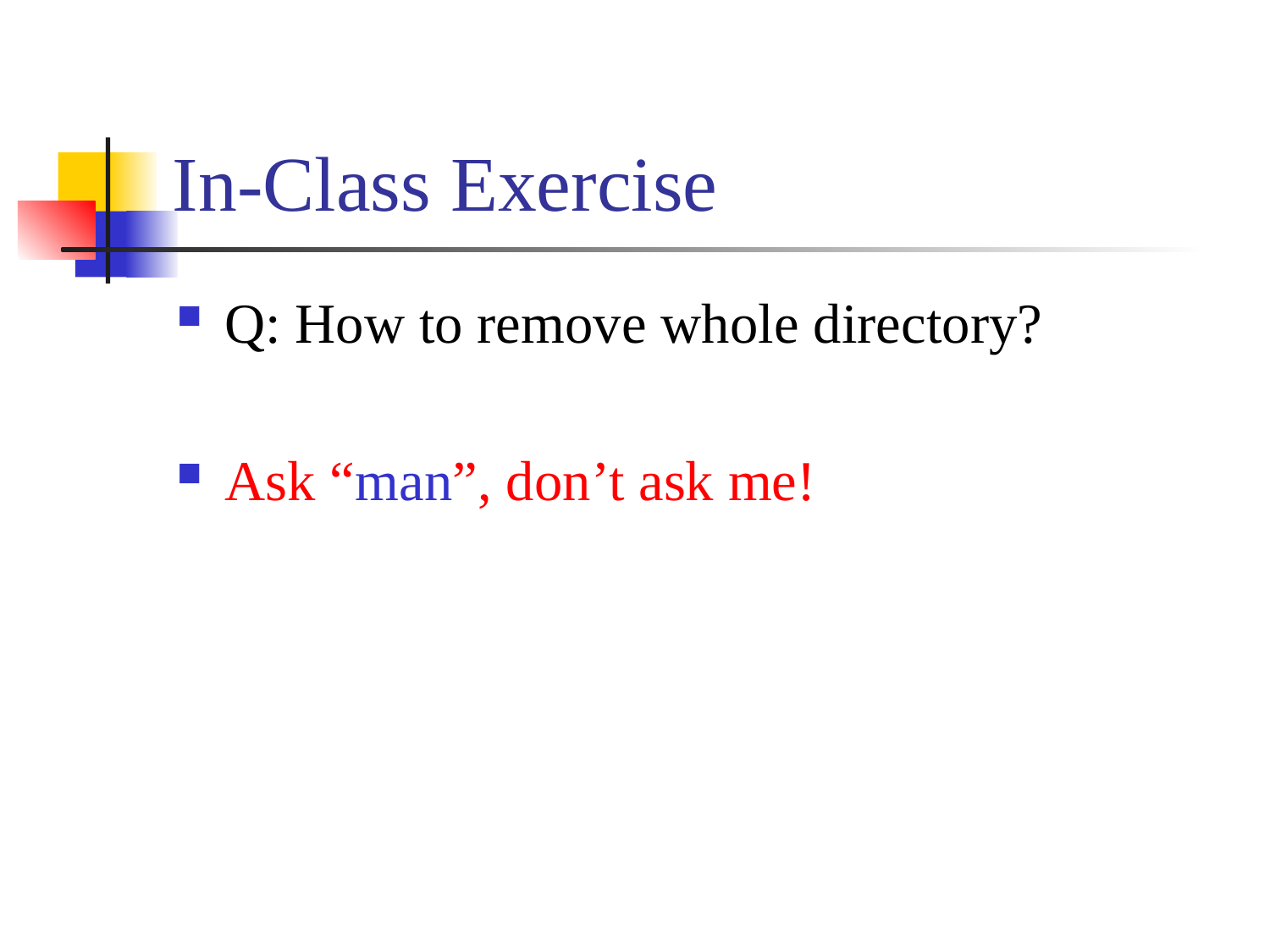

# In-Class Exercise
Q: How to remove whole directory?

Ask “man”, don’t ask me!